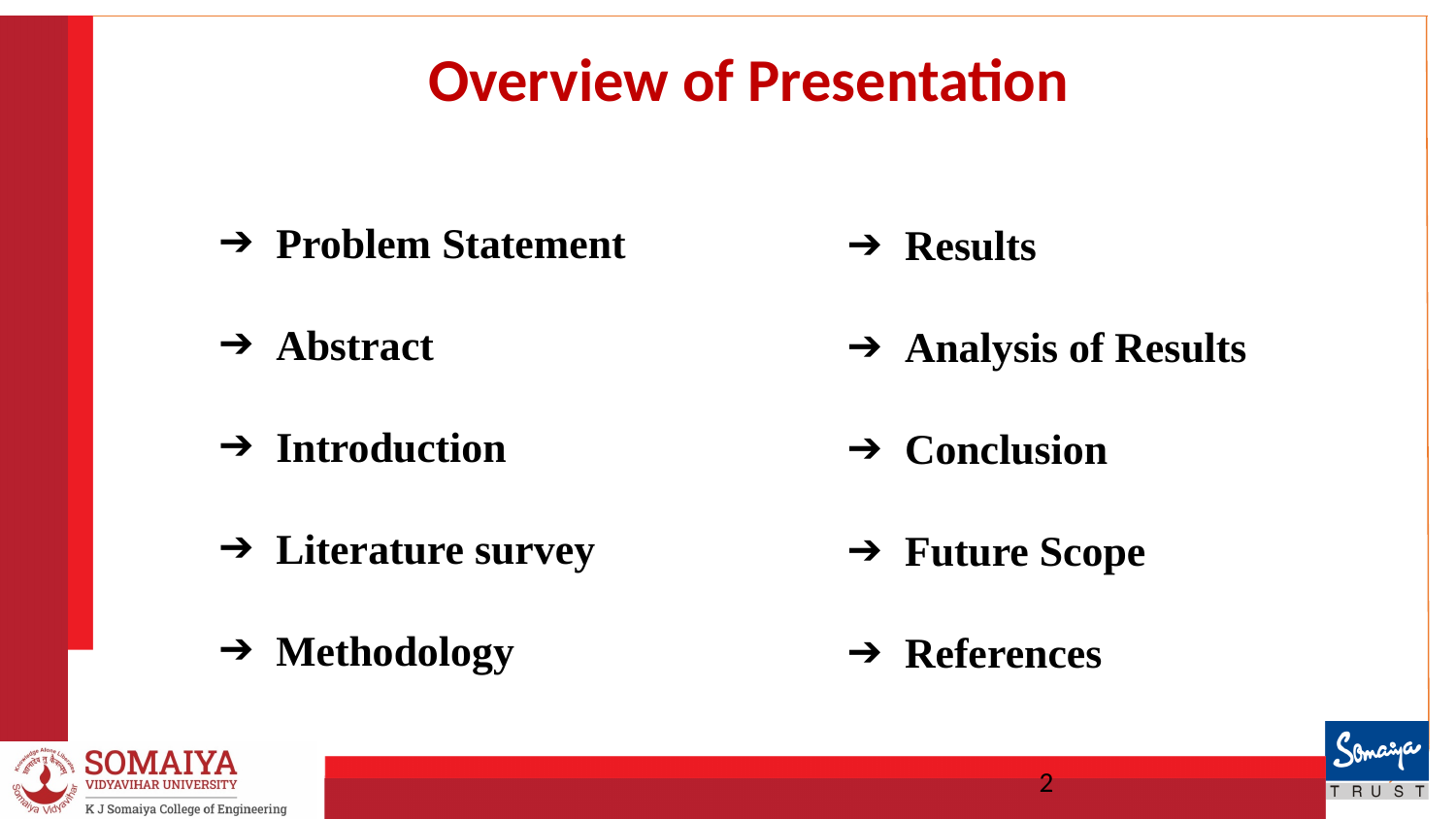

# Overview of Presentation

Results

Analysis of Results

Conclusion

Future Scope

References
Problem Statement

Abstract

Introduction

Literature survey

Methodology
2